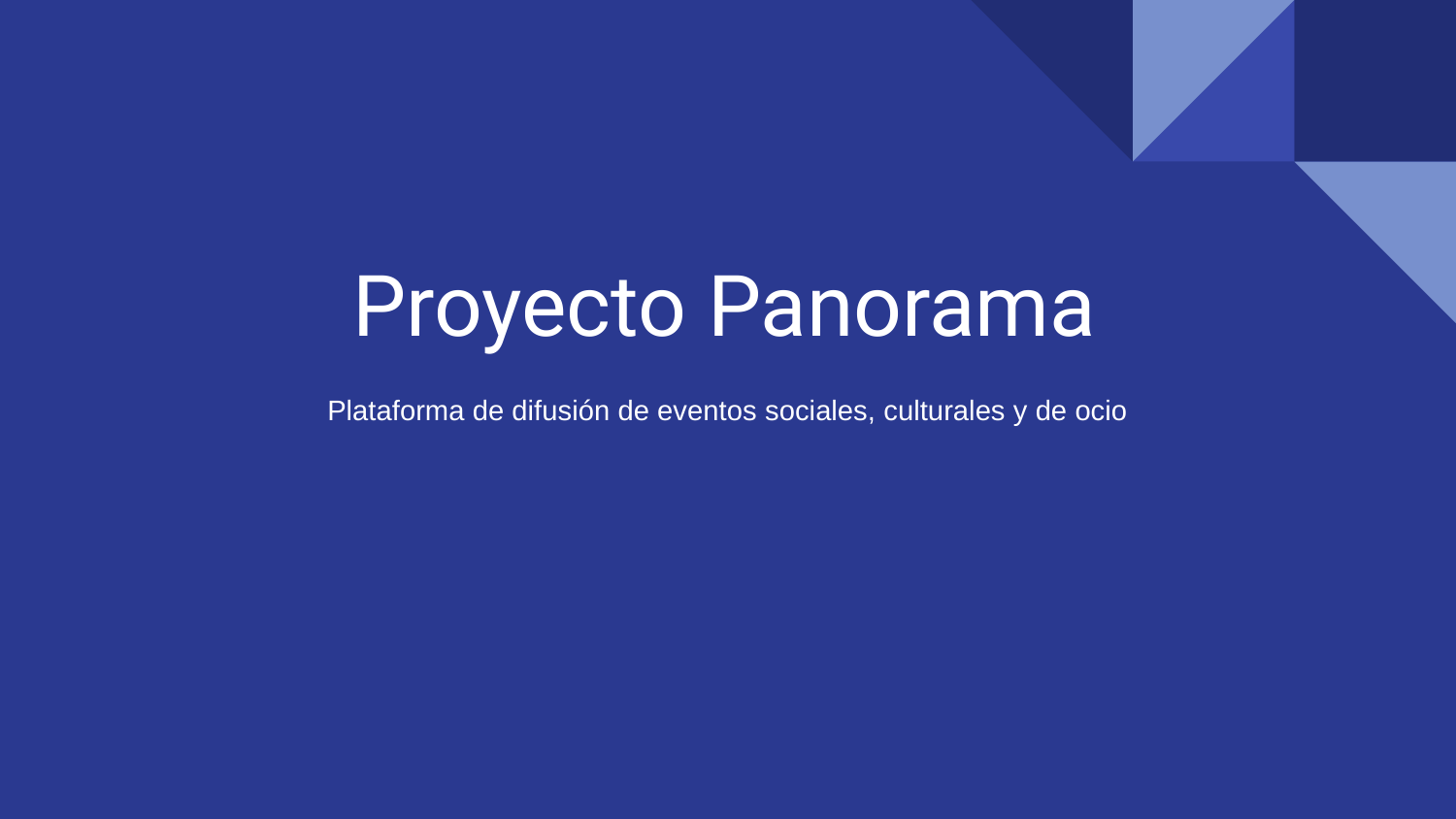

# Proyecto Panorama
Plataforma de difusión de eventos sociales, culturales y de ocio